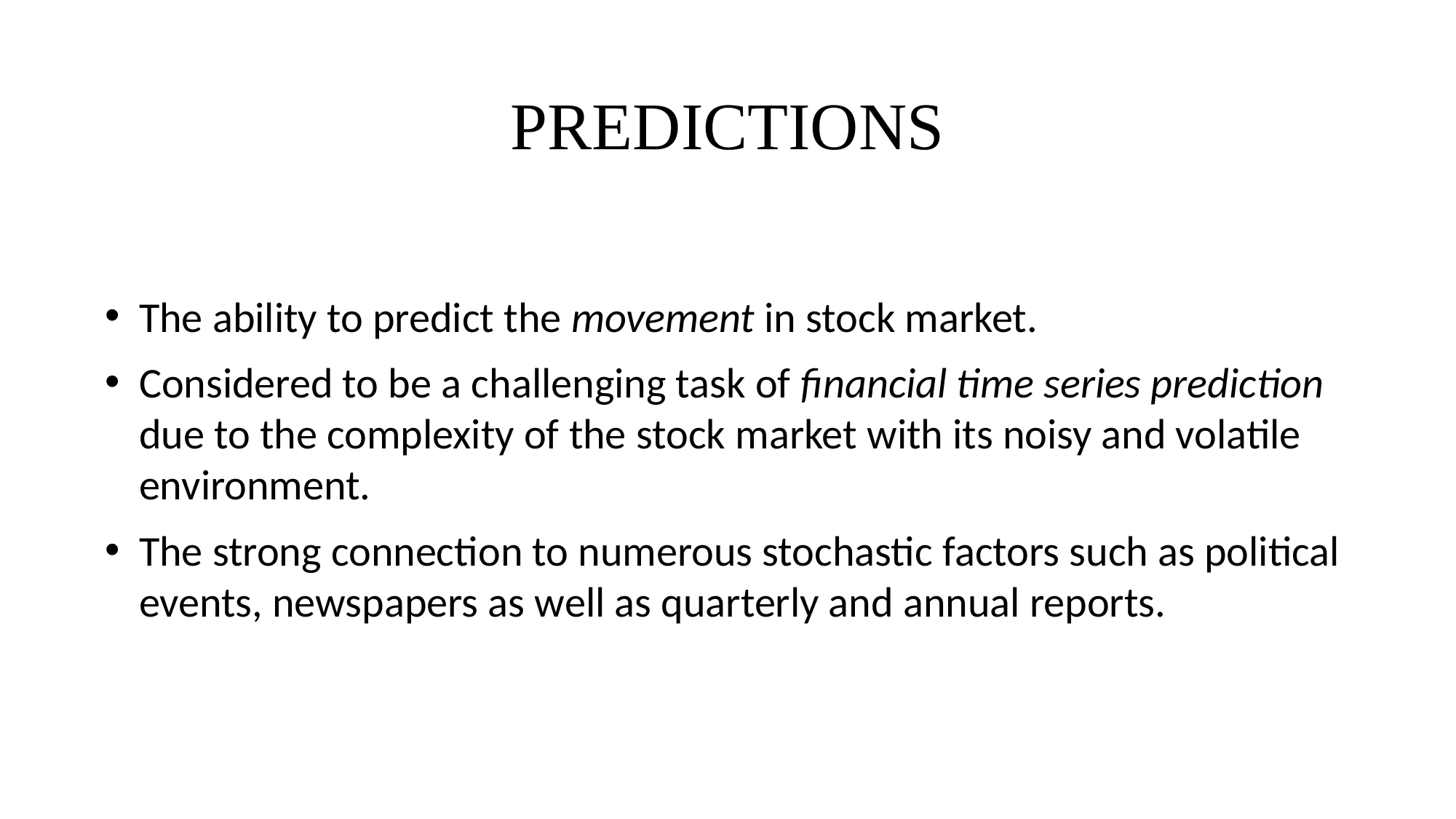

PREDICTIONS

The ability to predict the movement in stock market.
Considered to be a challenging task of financial time series prediction due to the complexity of the stock market with its noisy and volatile environment.
The strong connection to numerous stochastic factors such as political events, newspapers as well as quarterly and annual reports.